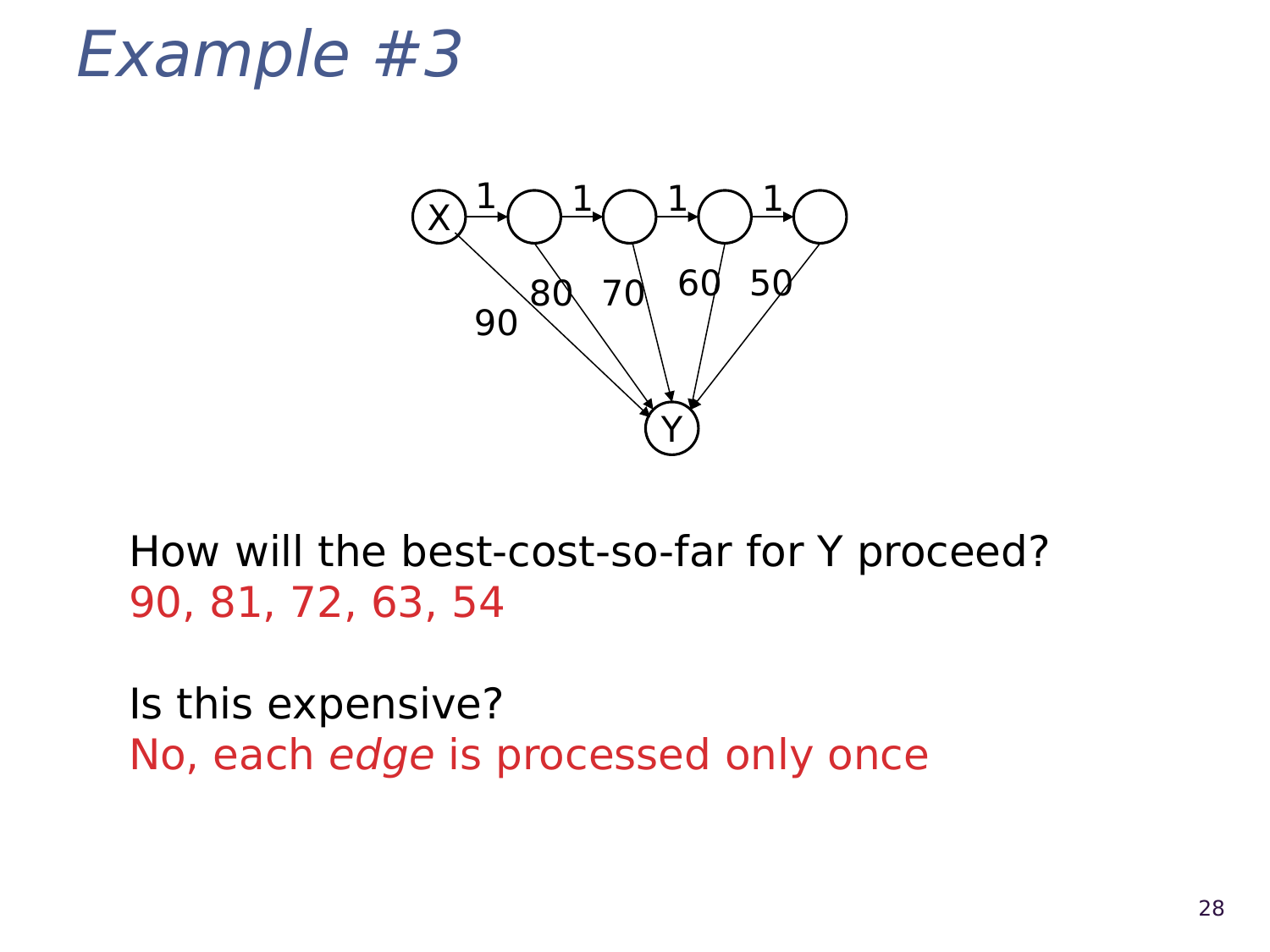

# Example #3

1
1
1
1
X

60
50
80
70
90
Y
How will the best-cost-so-far for Y proceed?
90, 81, 72, 63, 54

Is this expensive?
No, each edge is processed only once
28